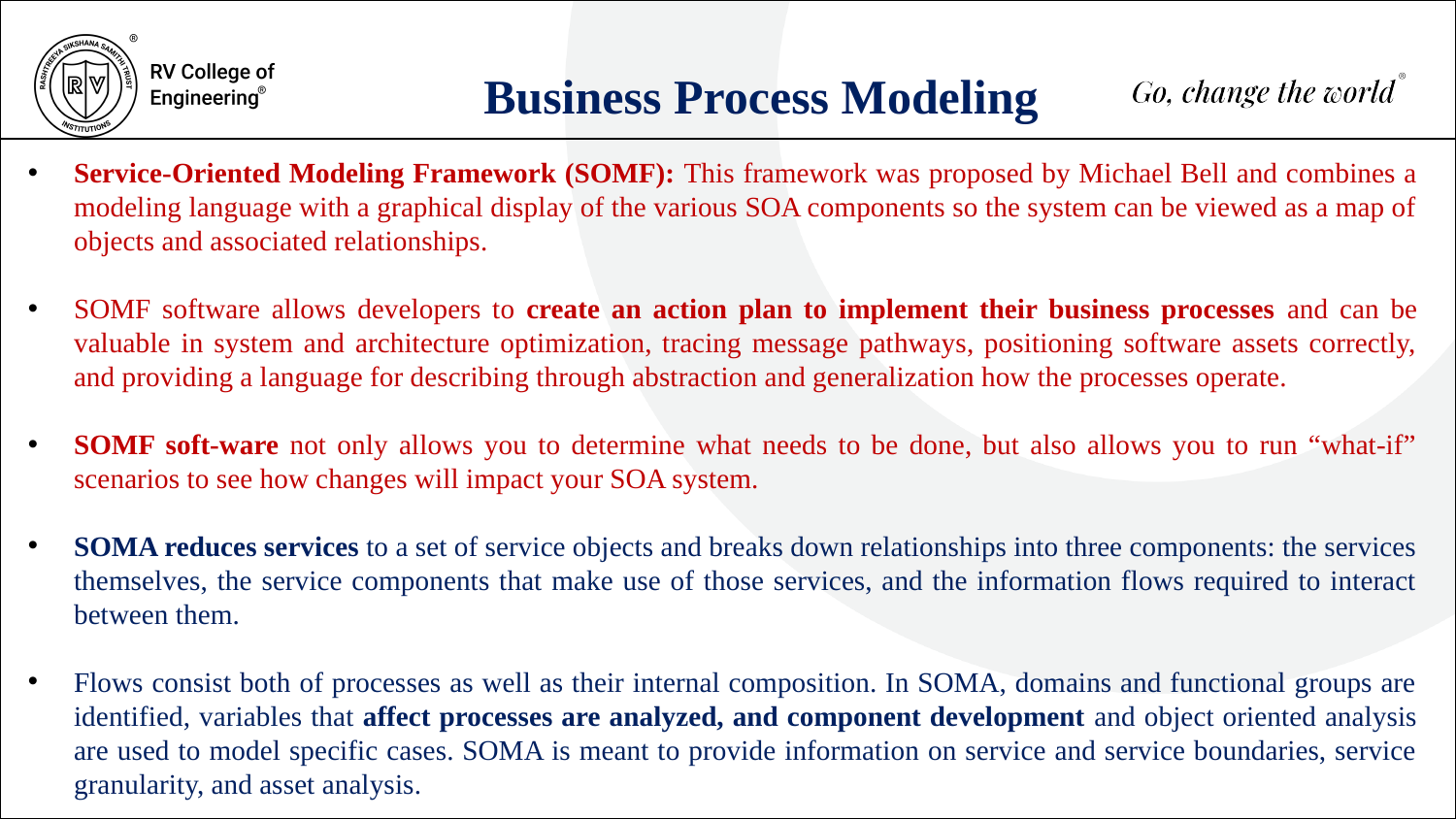

Business Process Modeling
Service-Oriented Modeling Framework (SOMF): This framework was proposed by Michael Bell and combines a modeling language with a graphical display of the various SOA components so the system can be viewed as a map of objects and associated relationships.

SOMF software allows developers to create an action plan to implement their business processes and can be valuable in system and architecture optimization, tracing message pathways, positioning software assets correctly, and providing a language for describing through abstraction and generalization how the processes operate.

SOMF soft-ware not only allows you to determine what needs to be done, but also allows you to run “what-if” scenarios to see how changes will impact your SOA system.

SOMA reduces services to a set of service objects and breaks down relationships into three components: the services themselves, the service components that make use of those services, and the information flows required to interact between them.

Flows consist both of processes as well as their internal composition. In SOMA, domains and functional groups are identified, variables that affect processes are analyzed, and component development and object oriented analysis are used to model specific cases. SOMA is meant to provide information on service and service boundaries, service granularity, and asset analysis.